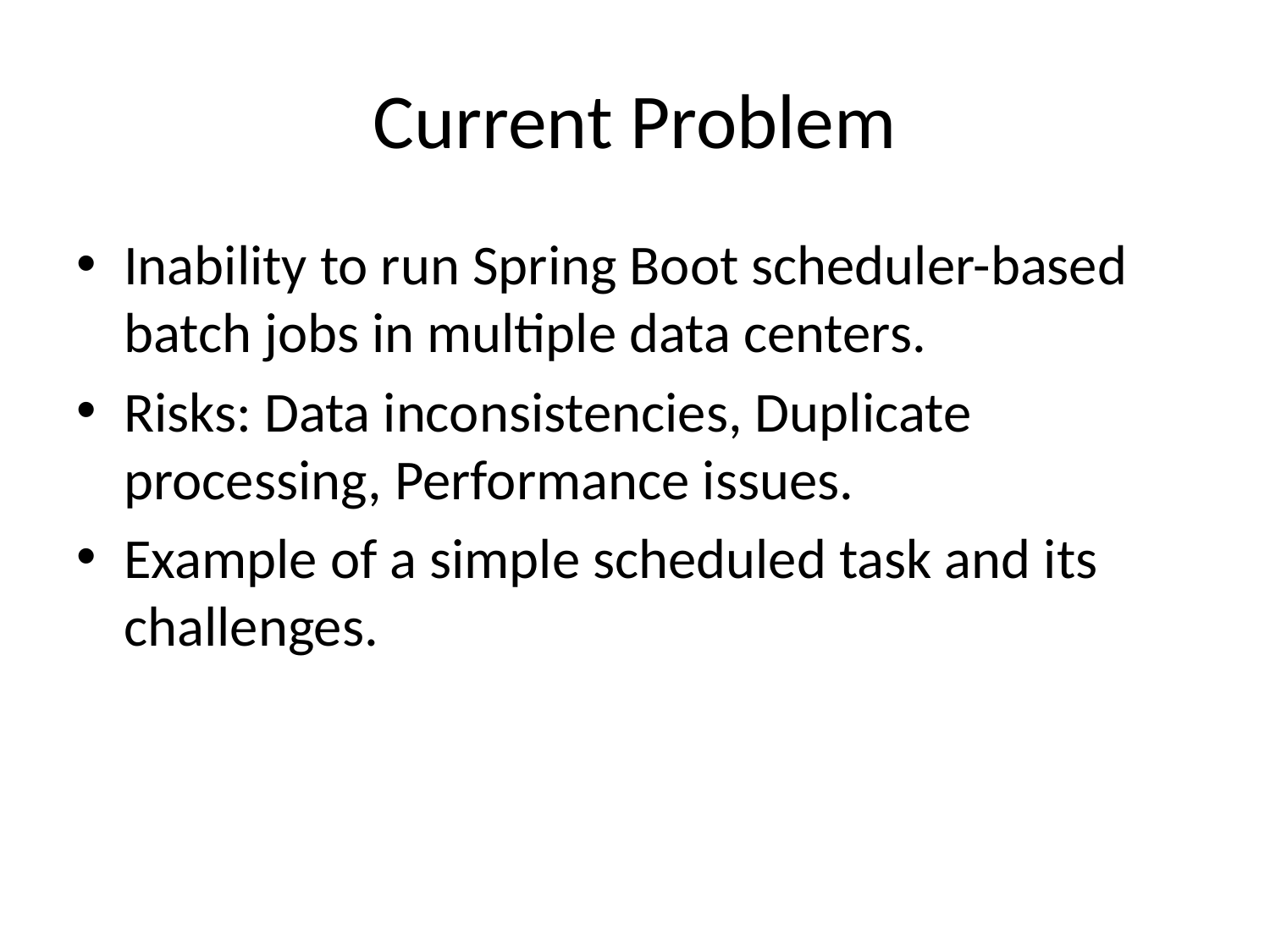

# Current Problem
Inability to run Spring Boot scheduler-based batch jobs in multiple data centers.
Risks: Data inconsistencies, Duplicate processing, Performance issues.
Example of a simple scheduled task and its challenges.